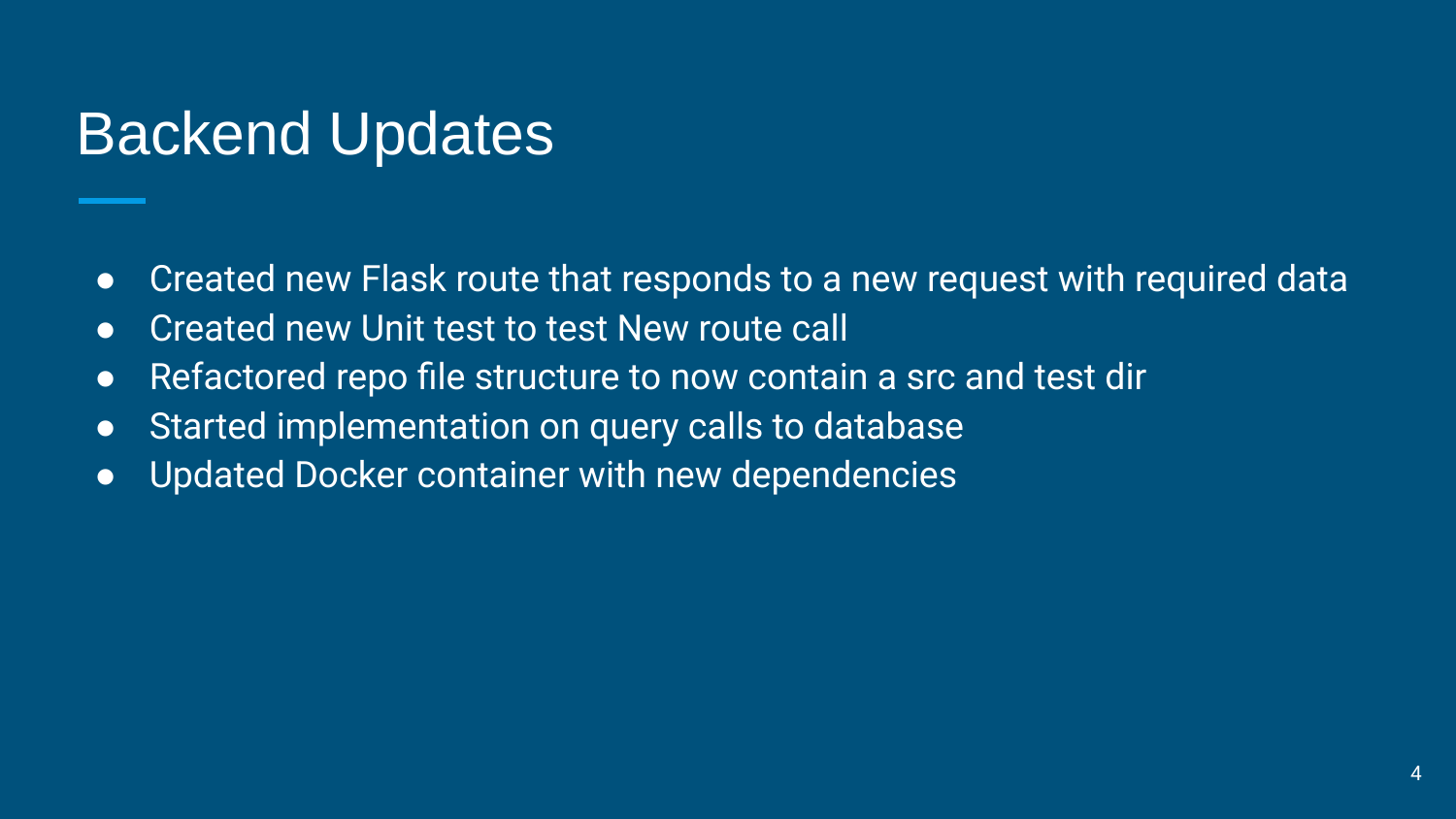

# Backend Updates
Created new Flask route that responds to a new request with required data
Created new Unit test to test New route call
Refactored repo file structure to now contain a src and test dir
Started implementation on query calls to database
Updated Docker container with new dependencies
4